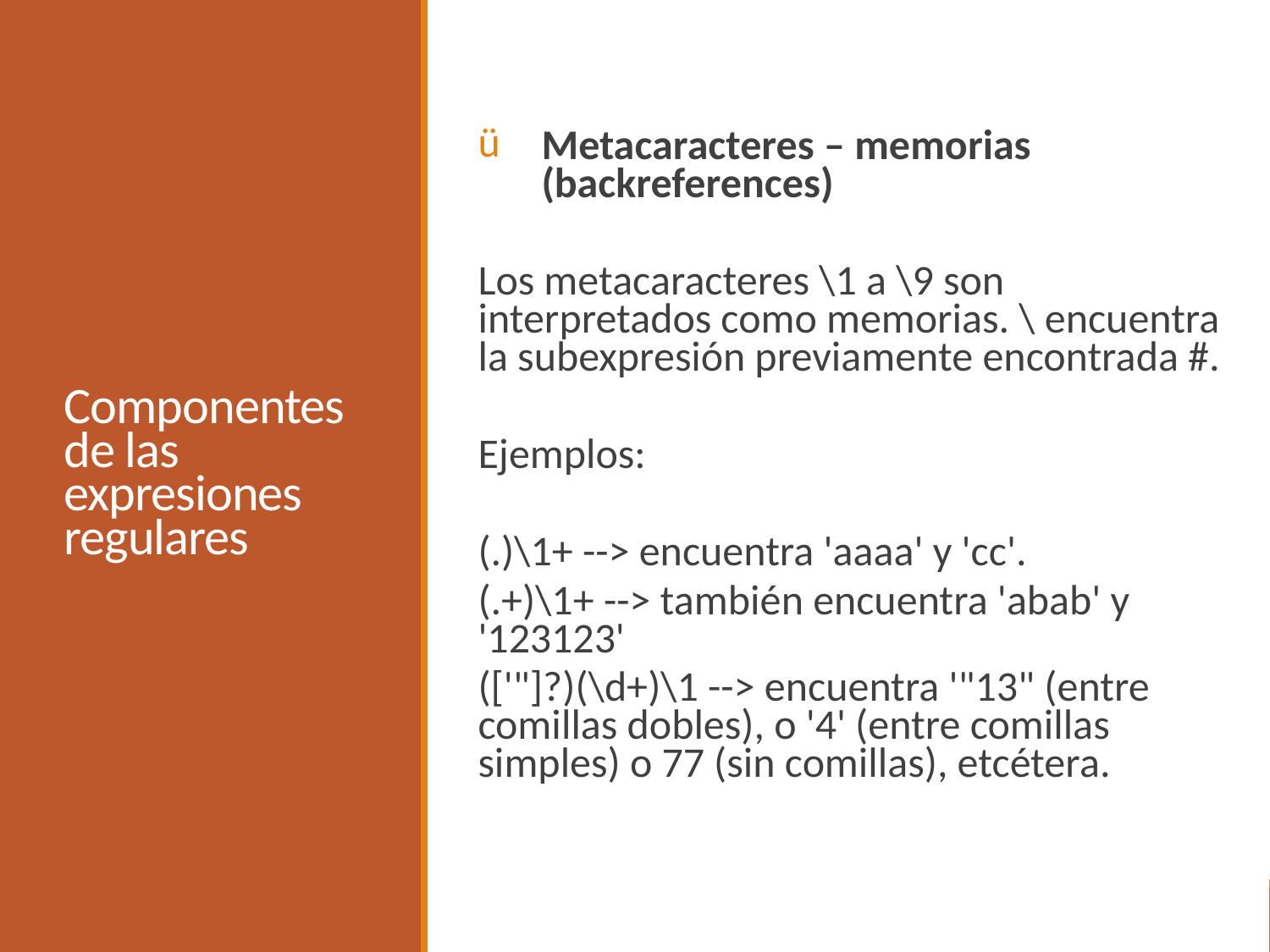

# Componentes de las expresiones regulares
Metacaracteres – memorias (backreferences)

Los metacaracteres \1 a \9 son interpretados como memorias. \ encuentra la subexpresión previamente encontrada #.

Ejemplos:

(.)\1+ --> encuentra 'aaaa' y 'cc'.
(.+)\1+ --> también encuentra 'abab' y '123123'
(['"]?)(\d+)\1 --> encuentra '"13" (entre comillas dobles), o '4' (entre comillas simples) o 77 (sin comillas), etcétera.